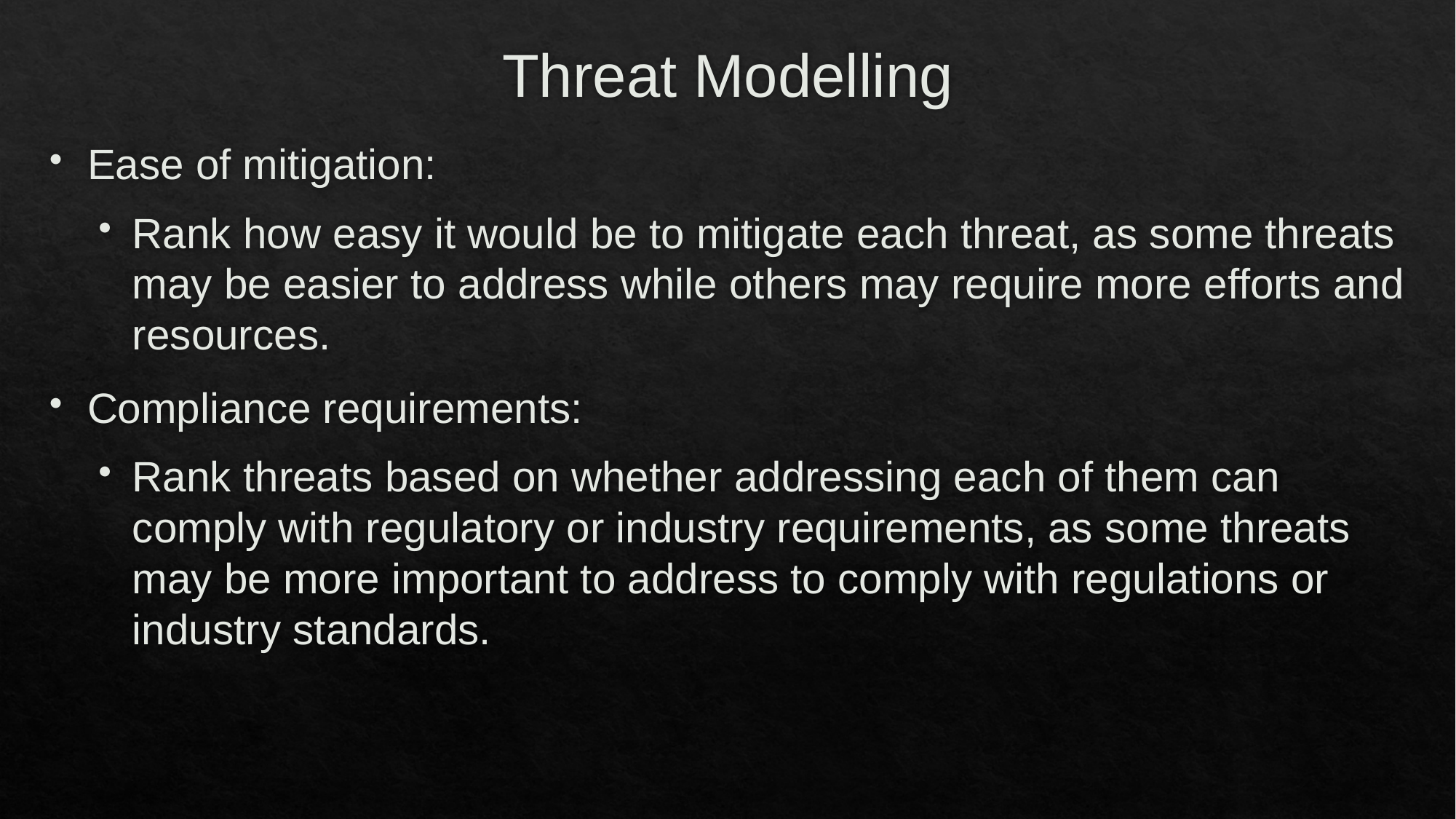

# Threat Modelling
Ease of mitigation:
Rank how easy it would be to mitigate each threat, as some threats may be easier to address while others may require more efforts and resources.
Compliance requirements:
Rank threats based on whether addressing each of them can comply with regulatory or industry requirements, as some threats may be more important to address to comply with regulations or industry standards.